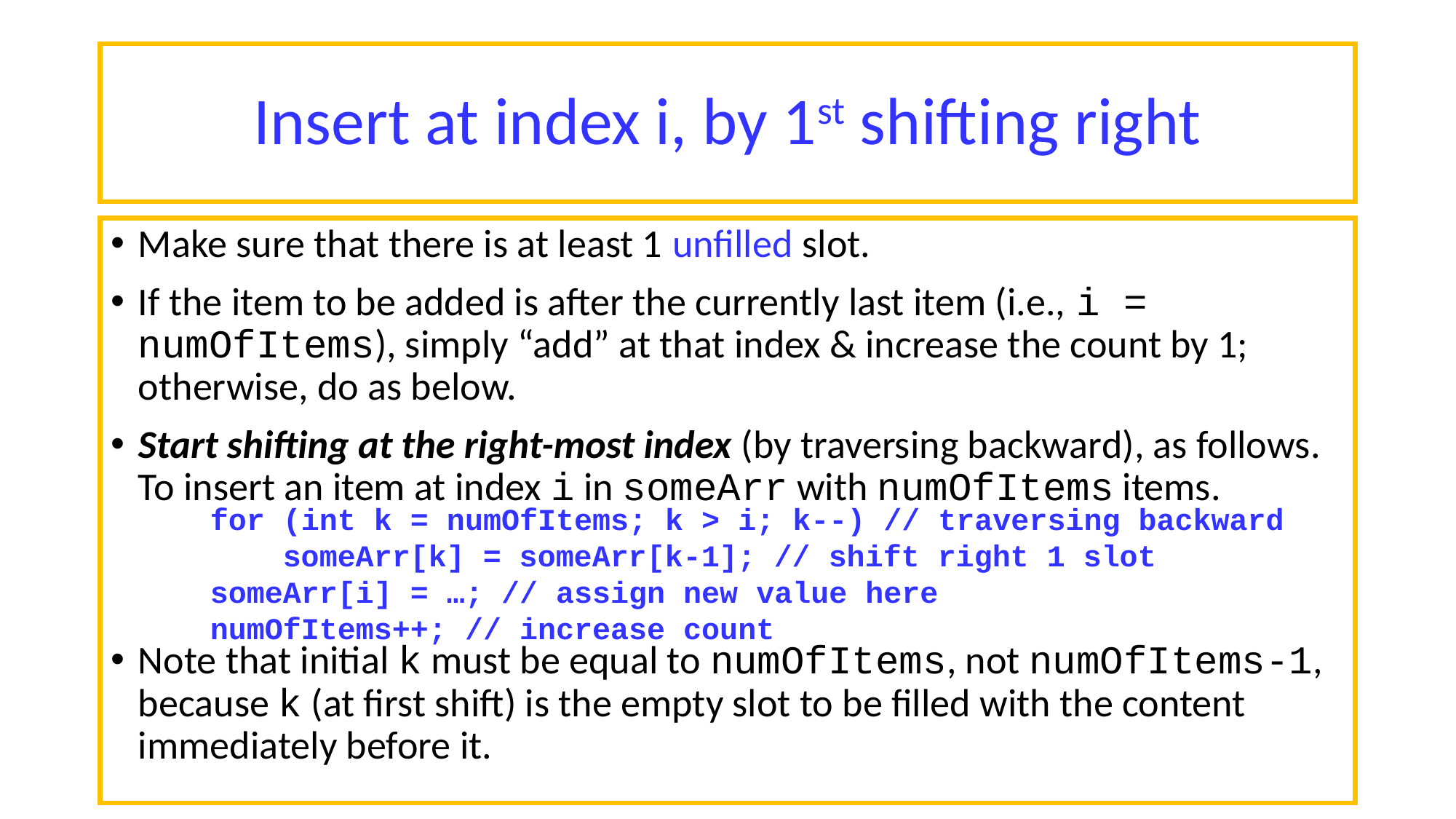

# Insert at index i, by 1st shifting right
Make sure that there is at least 1 unfilled slot.
If the item to be added is after the currently last item (i.e., i = numOfItems), simply “add” at that index & increase the count by 1; otherwise, do as below.
Start shifting at the right-most index (by traversing backward), as follows. To insert an item at index i in someArr with numOfItems items.

Note that initial k must be equal to numOfItems, not numOfItems-1, because k (at first shift) is the empty slot to be filled with the content immediately before it.

for (int k = numOfItems; k > i; k--) // traversing backward
    someArr[k] = someArr[k-1]; // shift right 1 slot
someArr[i] = …; // assign new value here
numOfItems++; // increase count